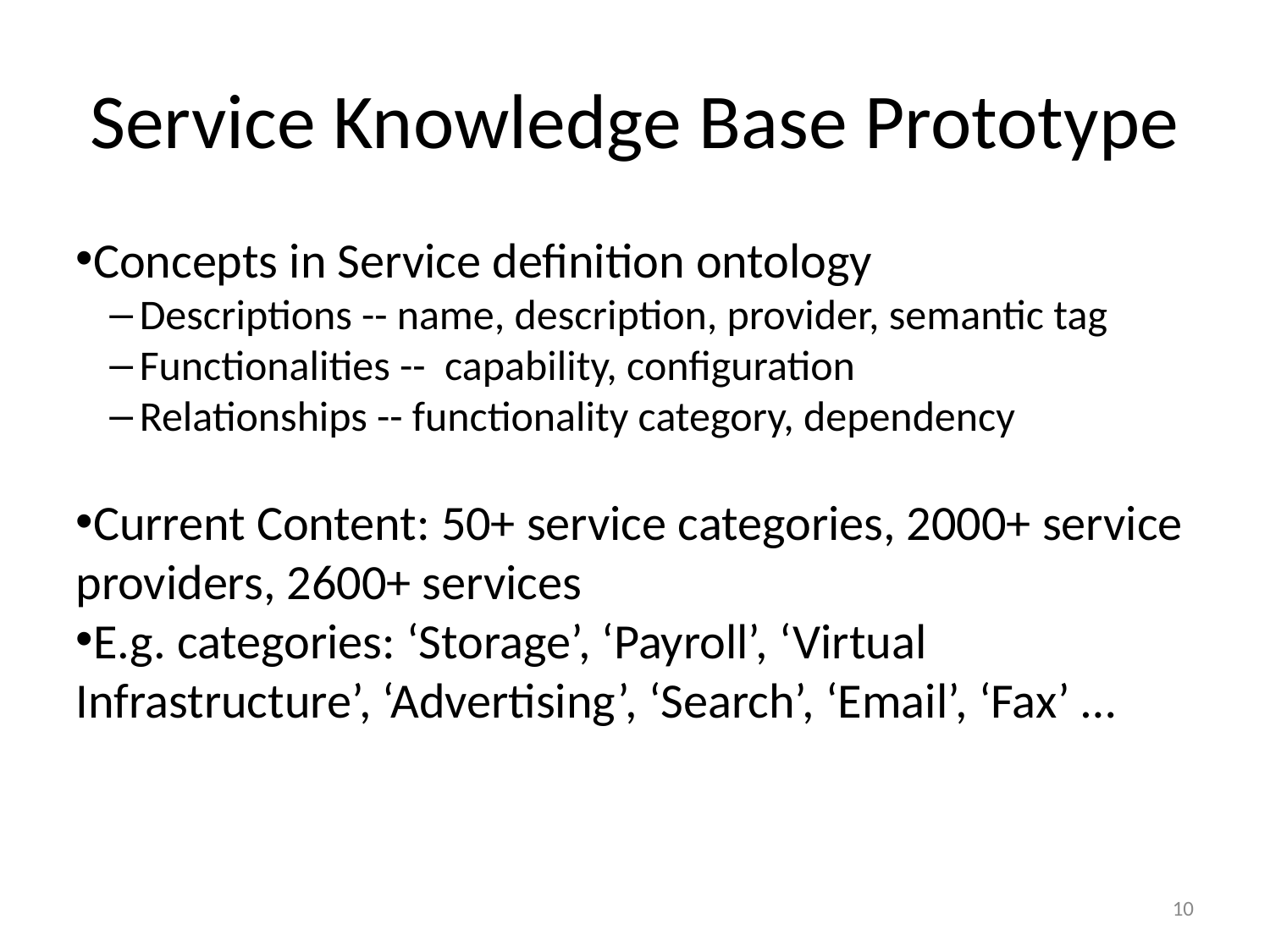

Service Knowledge Base Prototype
Concepts in Service definition ontology
Descriptions -- name, description, provider, semantic tag
Functionalities --  capability, configuration
Relationships -- functionality category, dependency

Current Content: 50+ service categories, 2000+ service providers, 2600+ services
E.g. categories: ‘Storage’, ‘Payroll’, ‘Virtual Infrastructure’, ‘Advertising’, ‘Search’, ‘Email’, ‘Fax’ …

10